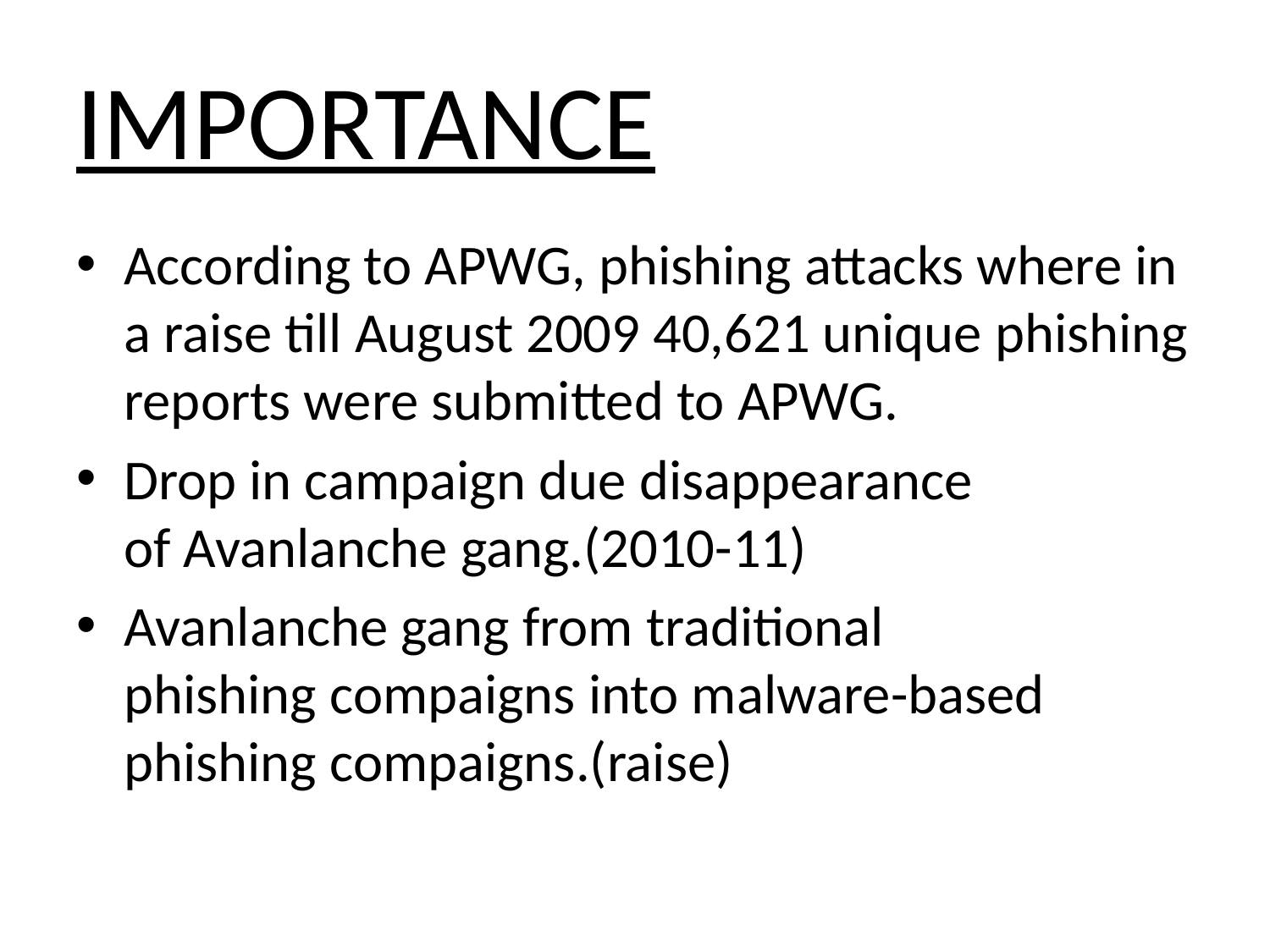

# IMPORTANCE
According to APWG, phishing attacks where in a raise till August 2009 40,621 unique phishing reports were submitted to APWG.
Drop in campaign due disappearance of Avanlanche gang.(2010-11)
Avanlanche gang from traditional phishing compaigns into malware-based phishing compaigns.(raise)